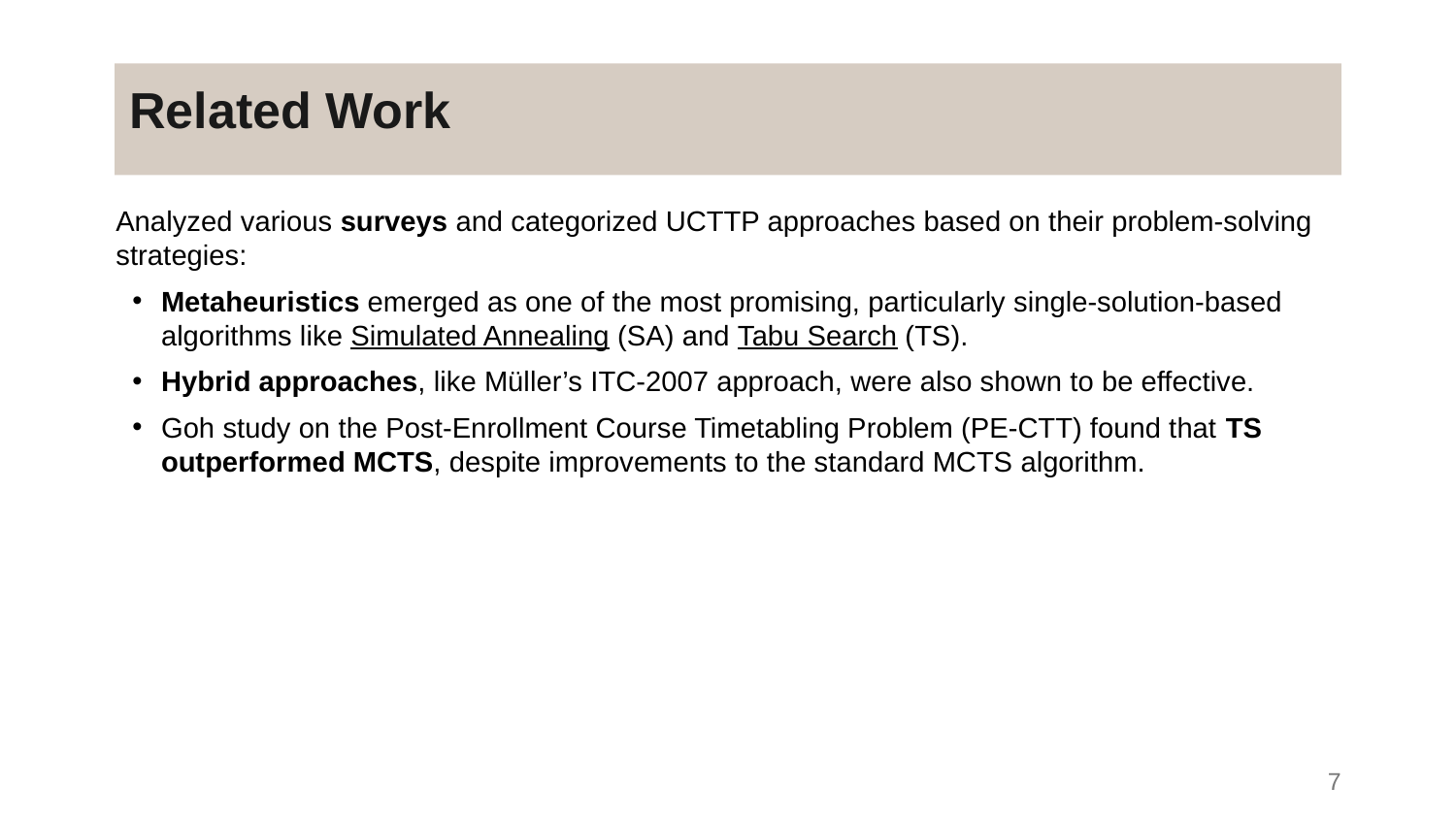

# Related Work
Analyzed various surveys and categorized UCTTP approaches based on their problem-solving strategies:
Metaheuristics emerged as one of the most promising, particularly single-solution-based algorithms like Simulated Annealing (SA) and Tabu Search (TS).
Hybrid approaches, like Müller’s ITC-2007 approach, were also shown to be effective.
Goh study on the Post-Enrollment Course Timetabling Problem (PE-CTT) found that TS outperformed MCTS, despite improvements to the standard MCTS algorithm.
7